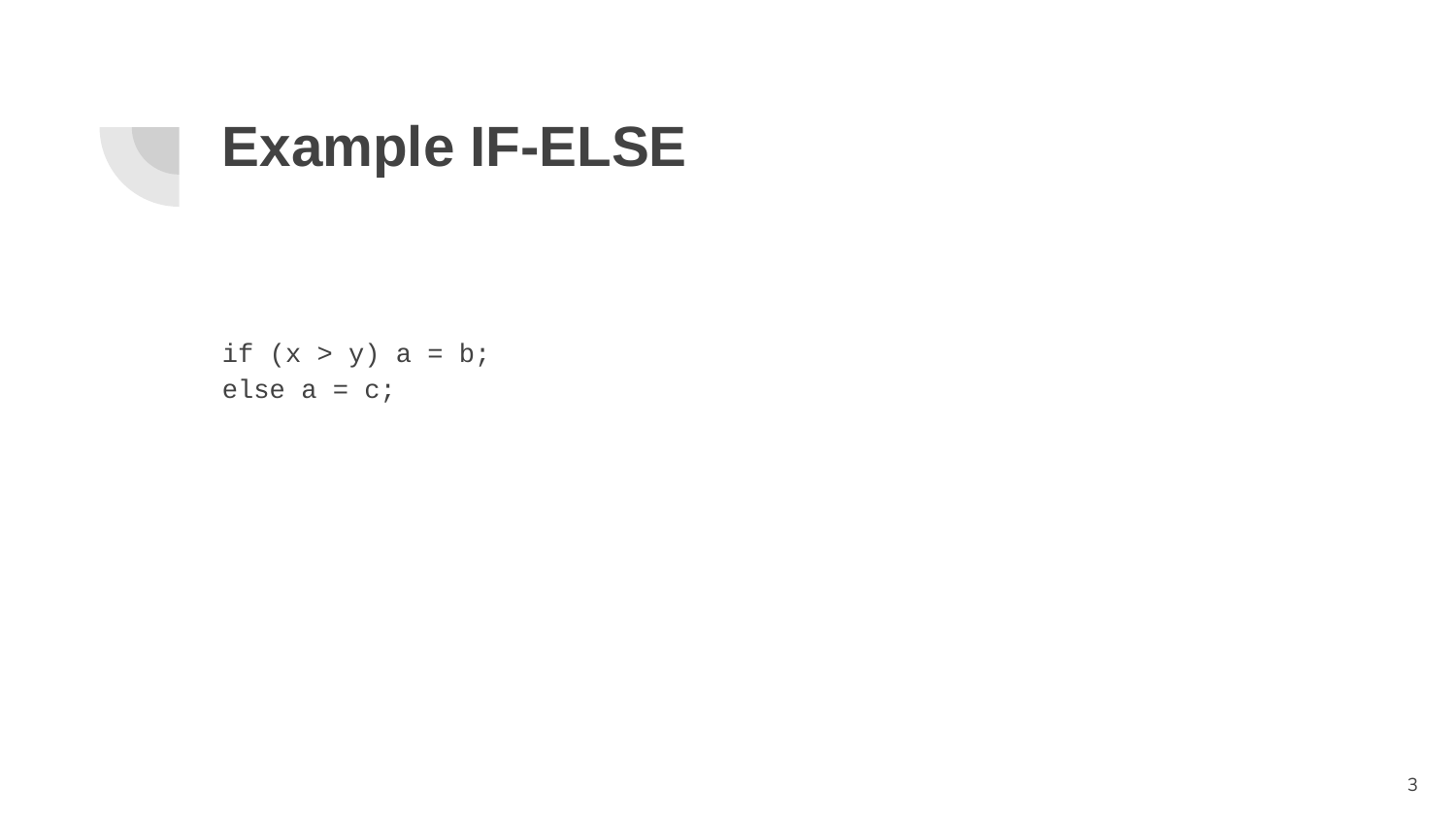

# Example IF-ELSE
if (x > y) a = b;
else a = c;
3